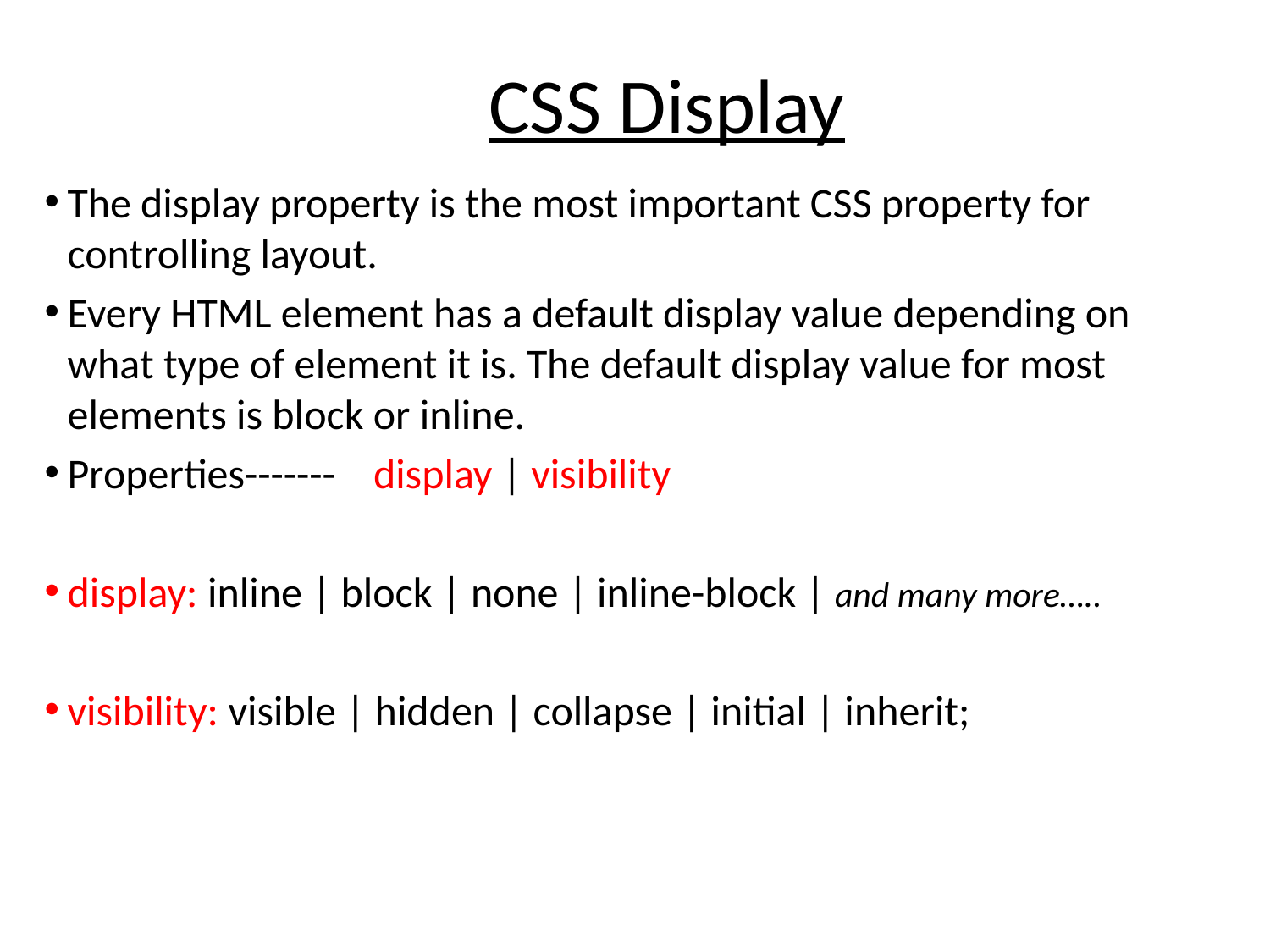

# CSS Display
The display property is the most important CSS property for controlling layout.
Every HTML element has a default display value depending on what type of element it is. The default display value for most elements is block or inline.
Properties-------    display | visibility

display: inline | block | none | inline-block | and many more…..

visibility: visible | hidden | collapse | initial | inherit;